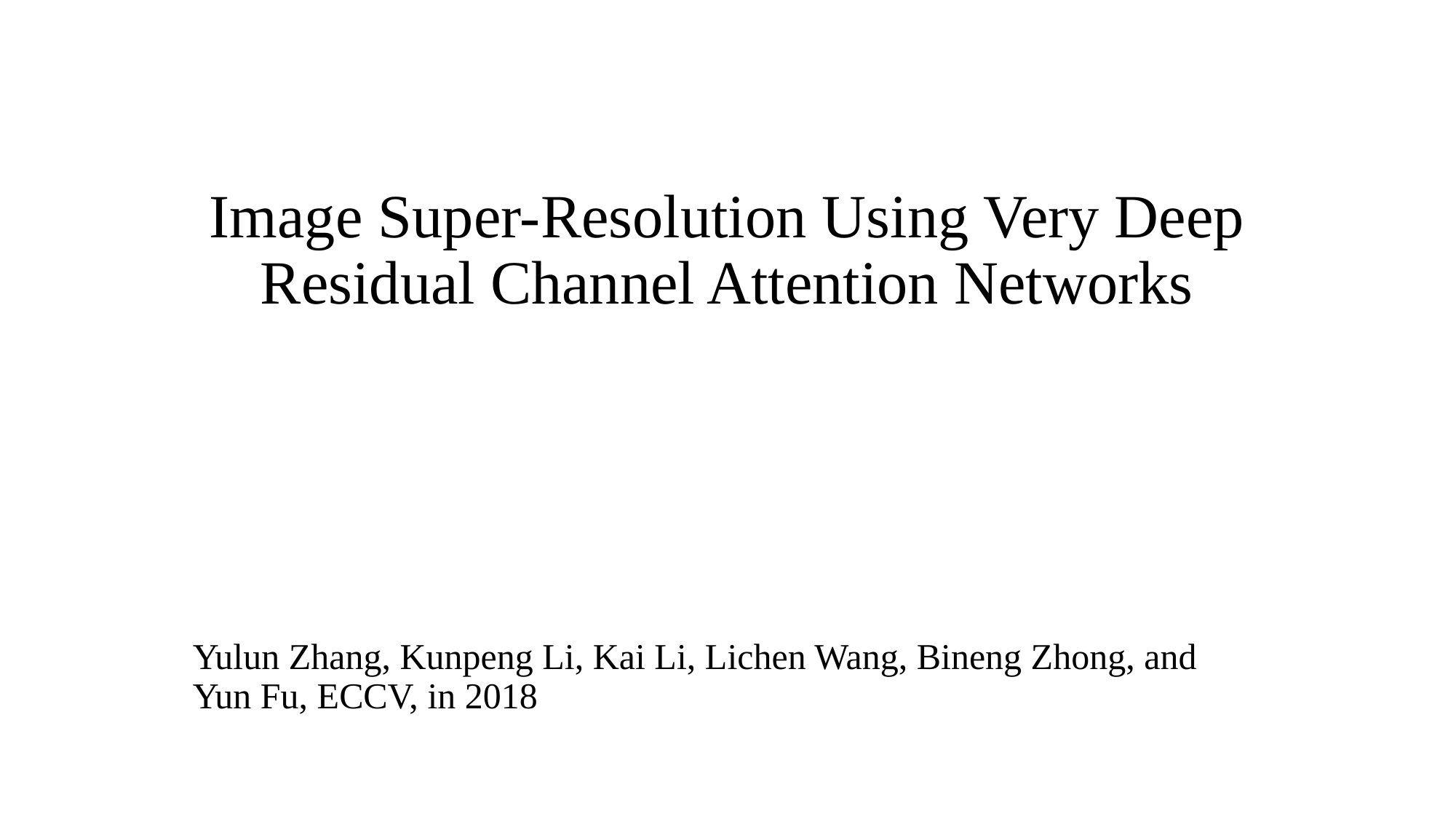

# Image Super-Resolution Using Very Deep Residual Channel Attention Networks
Yulun Zhang, Kunpeng Li, Kai Li, Lichen Wang, Bineng Zhong, and Yun Fu, ECCV, in 2018